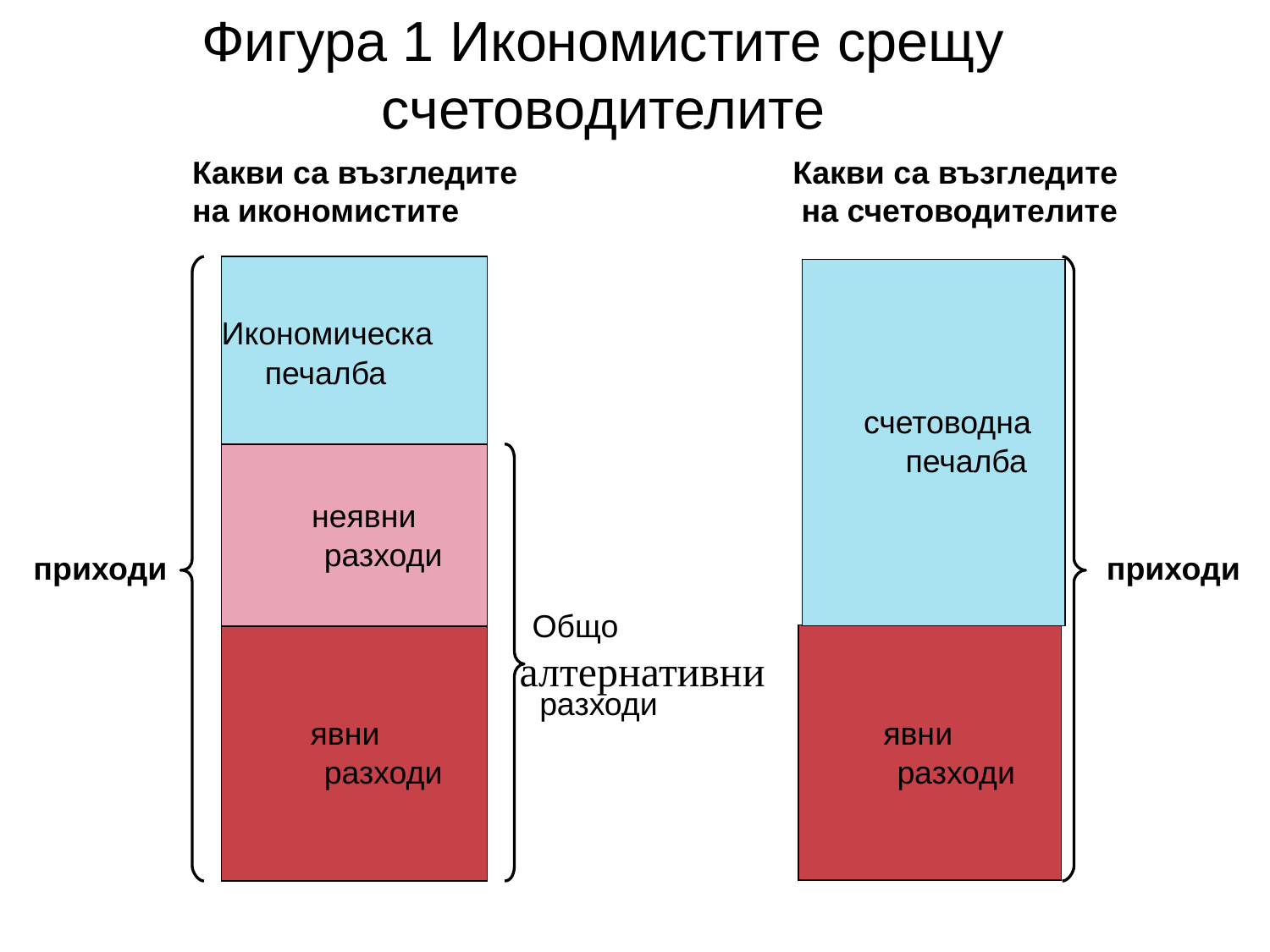

# Фигура 1 Икономистите срещу счетоводителите
Какви са възгледите
на икономистите
Какви са възгледите
 на счетоводителите

приходи

Икономическа
печалба

приходи

счетоводна
печалба

алтернативни
Общо
разходи

неявни
разходи

явни
разходи

явни
разходи